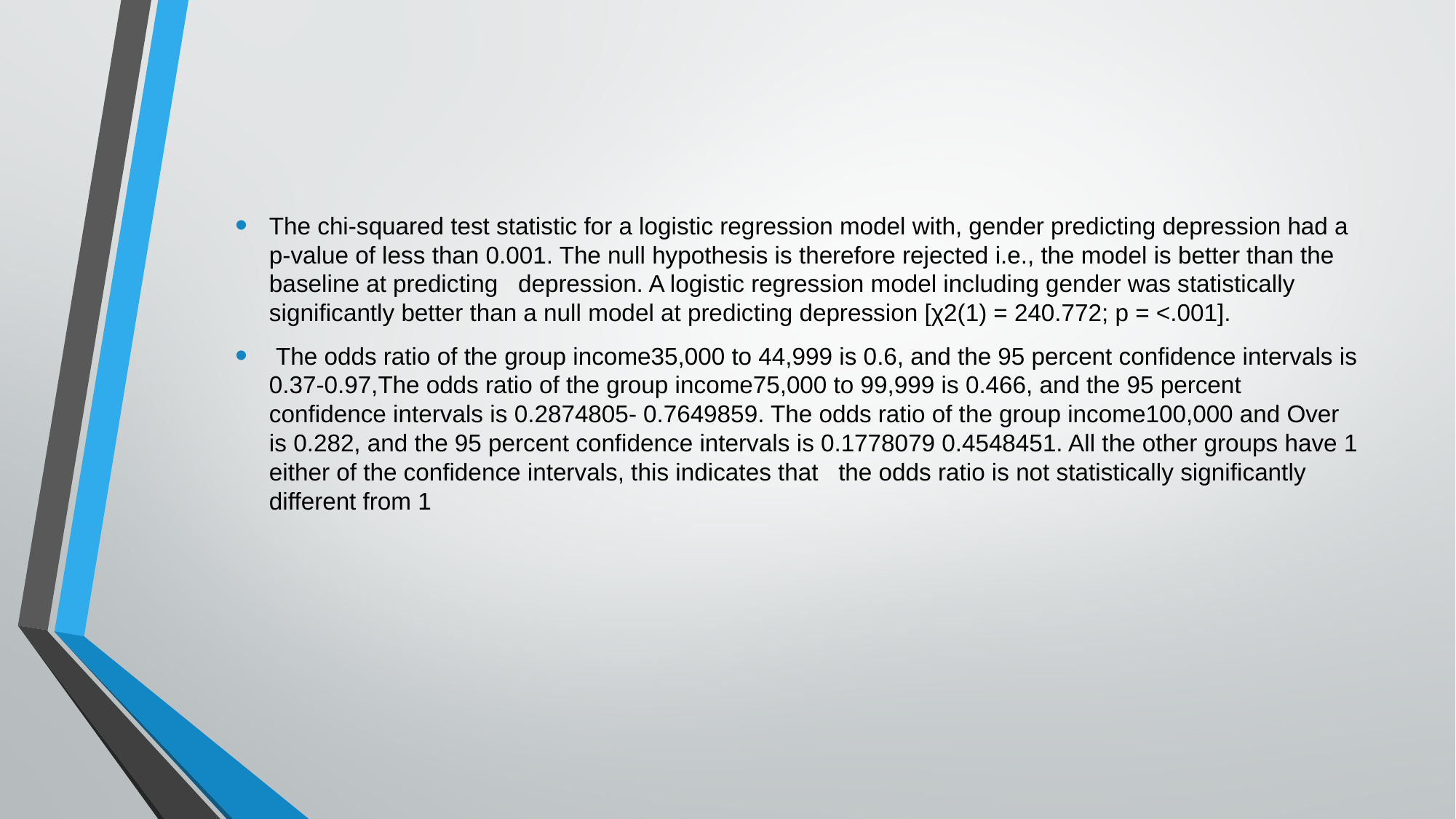

The chi-squared test statistic for a logistic regression model with, gender predicting depression had a p-value of less than 0.001. The null hypothesis is therefore rejected i.e., the model is better than the baseline at predicting   depression. A logistic regression model including gender was statistically significantly better than a null model at predicting depression [χ2(1) = 240.772; p = <.001].
 The odds ratio of the group income35,000 to 44,999 is 0.6, and the 95 percent confidence intervals is 0.37-0.97,The odds ratio of the group income75,000 to 99,999 is 0.466, and the 95 percent confidence intervals is 0.2874805- 0.7649859. The odds ratio of the group income100,000 and Over is 0.282, and the 95 percent confidence intervals is 0.1778079 0.4548451. All the other groups have 1 either of the confidence intervals, this indicates that   the odds ratio is not statistically significantly different from 1